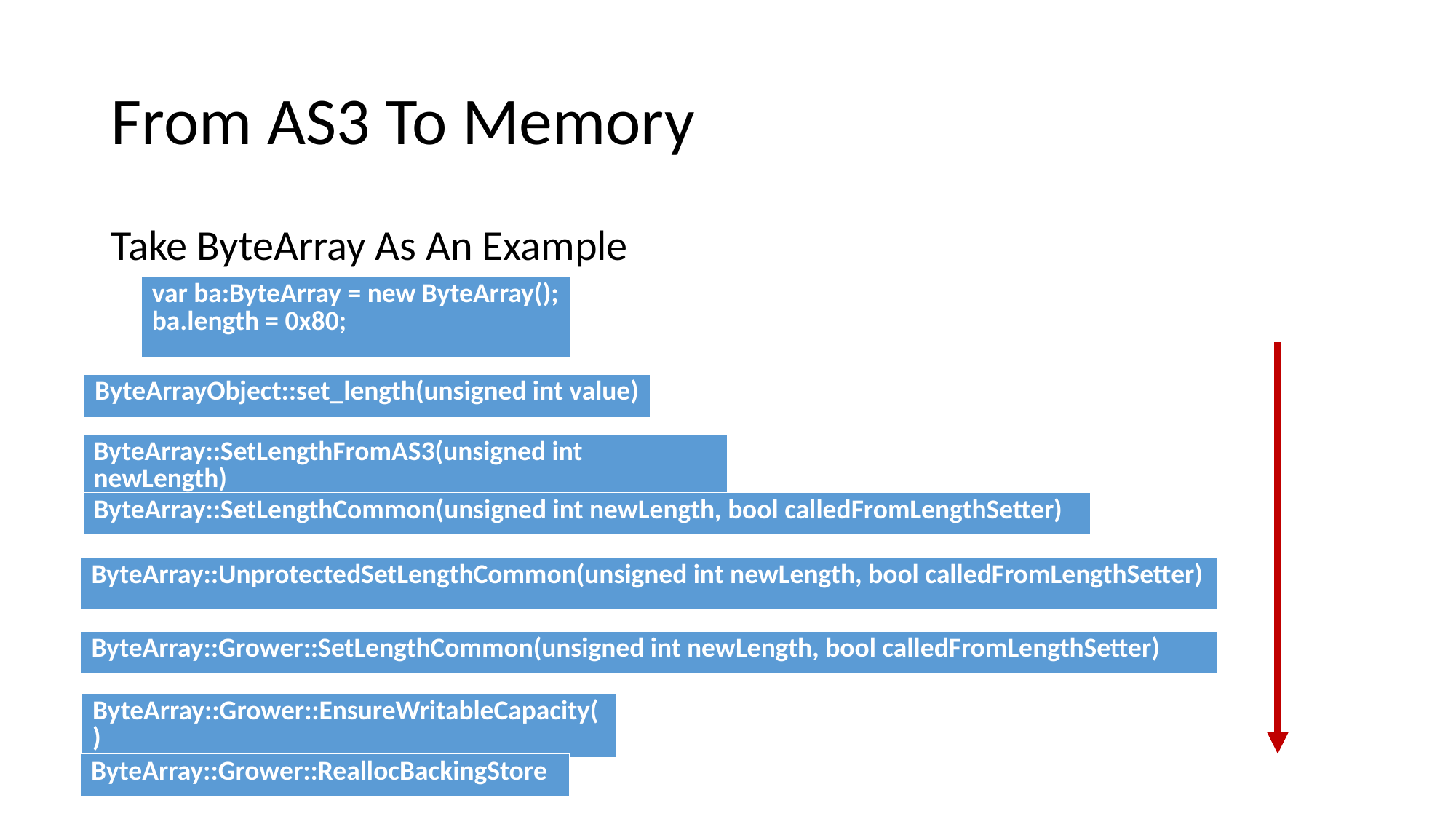

# From AS3 To Memory
Take ByteArray As An Example
| var ba:ByteArray = new ByteArray(); ba.length = 0x80; |
| --- |
| ByteArrayObject::set\_length(unsigned int value) |
| --- |
| ByteArray::SetLengthFromAS3(unsigned int newLength) |
| --- |
| ByteArray::SetLengthCommon(unsigned int newLength, bool calledFromLengthSetter) |
| --- |
| ByteArray::UnprotectedSetLengthCommon(unsigned int newLength, bool calledFromLengthSetter) |
| --- |
| ByteArray::Grower::SetLengthCommon(unsigned int newLength, bool calledFromLengthSetter) |
| --- |
| ByteArray::Grower::EnsureWritableCapacity() |
| --- |
| ByteArray::Grower::ReallocBackingStore |
| --- |